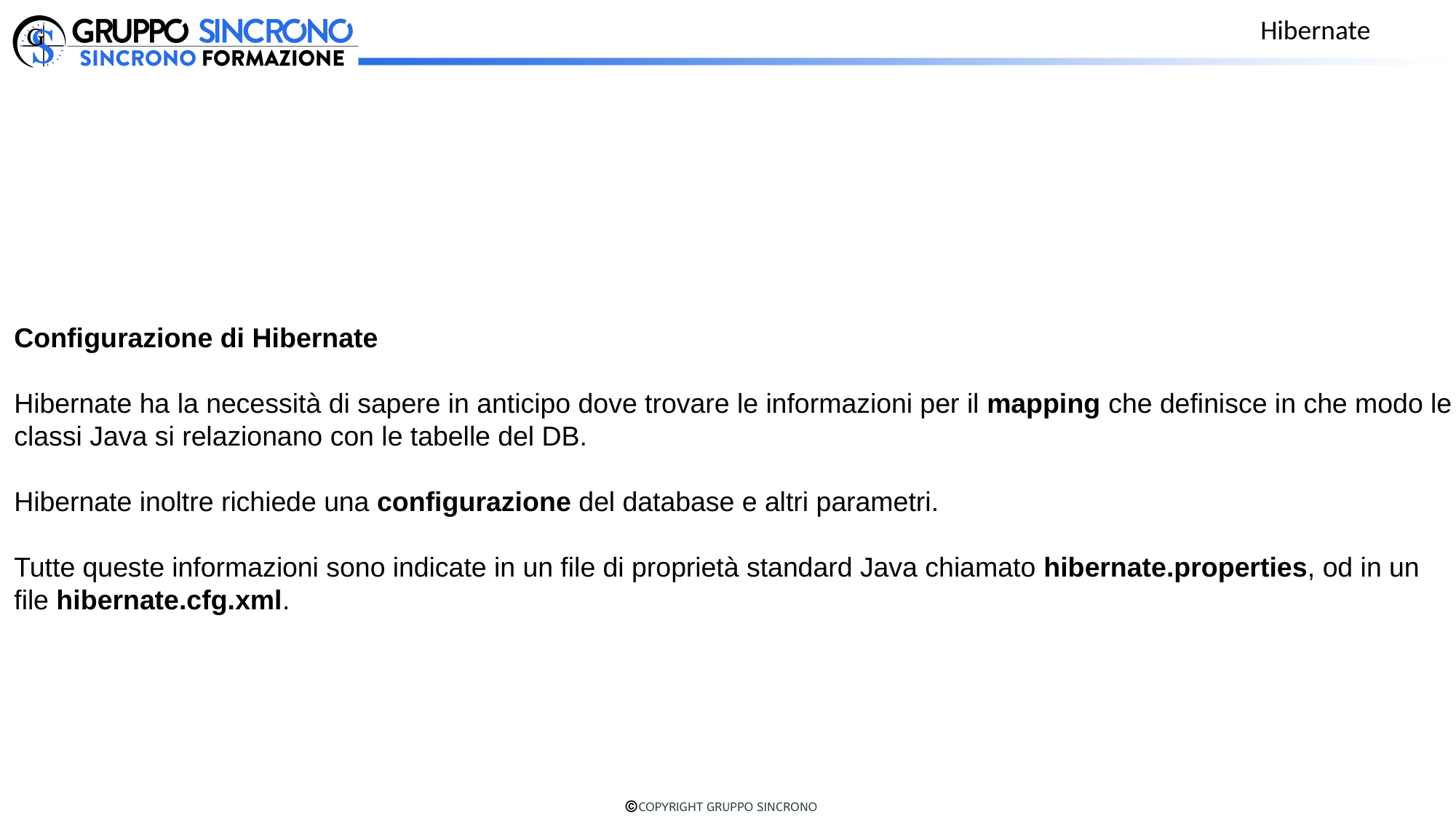

Hibernate
Configurazione di Hibernate

Hibernate ha la necessità di sapere in anticipo dove trovare le informazioni per il mapping che definisce in che modo le classi Java si relazionano con le tabelle del DB.

Hibernate inoltre richiede una configurazione del database e altri parametri.

Tutte queste informazioni sono indicate in un file di proprietà standard Java chiamato hibernate.properties, od in un file hibernate.cfg.xml.